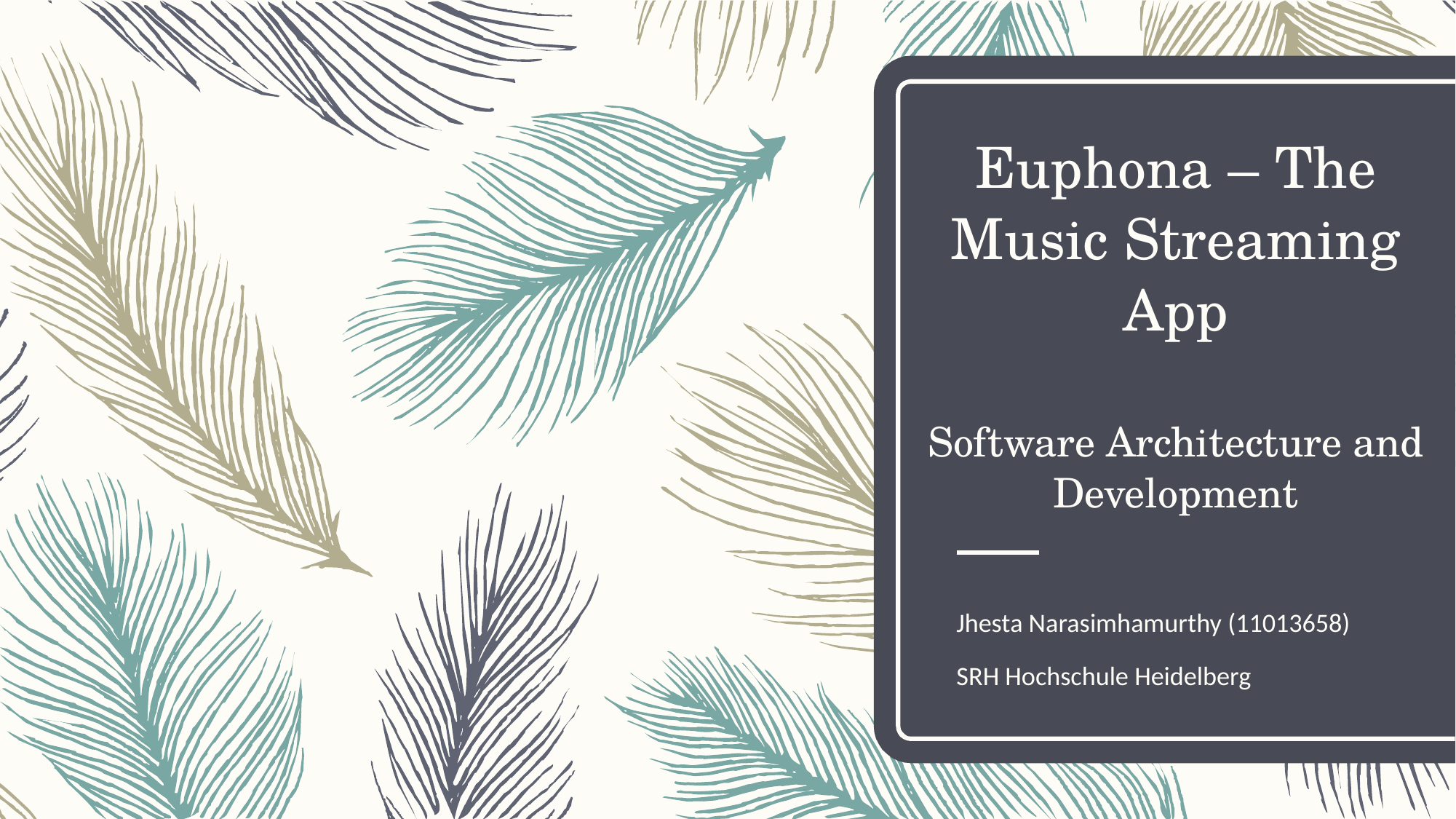

# Euphona – The Music Streaming App Software Architecture and Development
Jhesta Narasimhamurthy (11013658)
SRH Hochschule Heidelberg